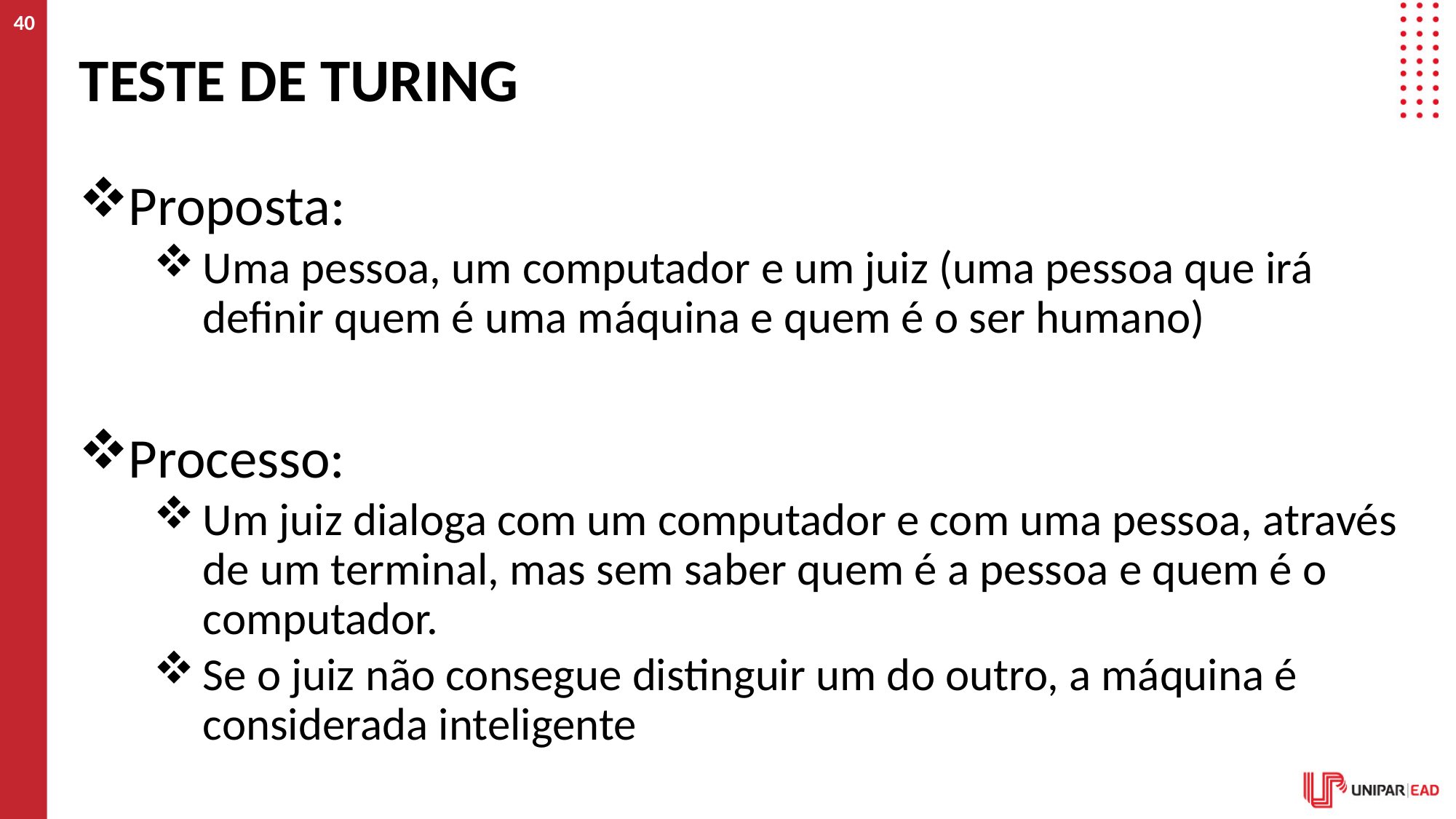

40
# Teste de turing
Proposta:
Uma pessoa, um computador e um juiz (uma pessoa que irá definir quem é uma máquina e quem é o ser humano)

Processo:
Um juiz dialoga com um computador e com uma pessoa, através de um terminal, mas sem saber quem é a pessoa e quem é o computador.
Se o juiz não consegue distinguir um do outro, a máquina é considerada inteligente